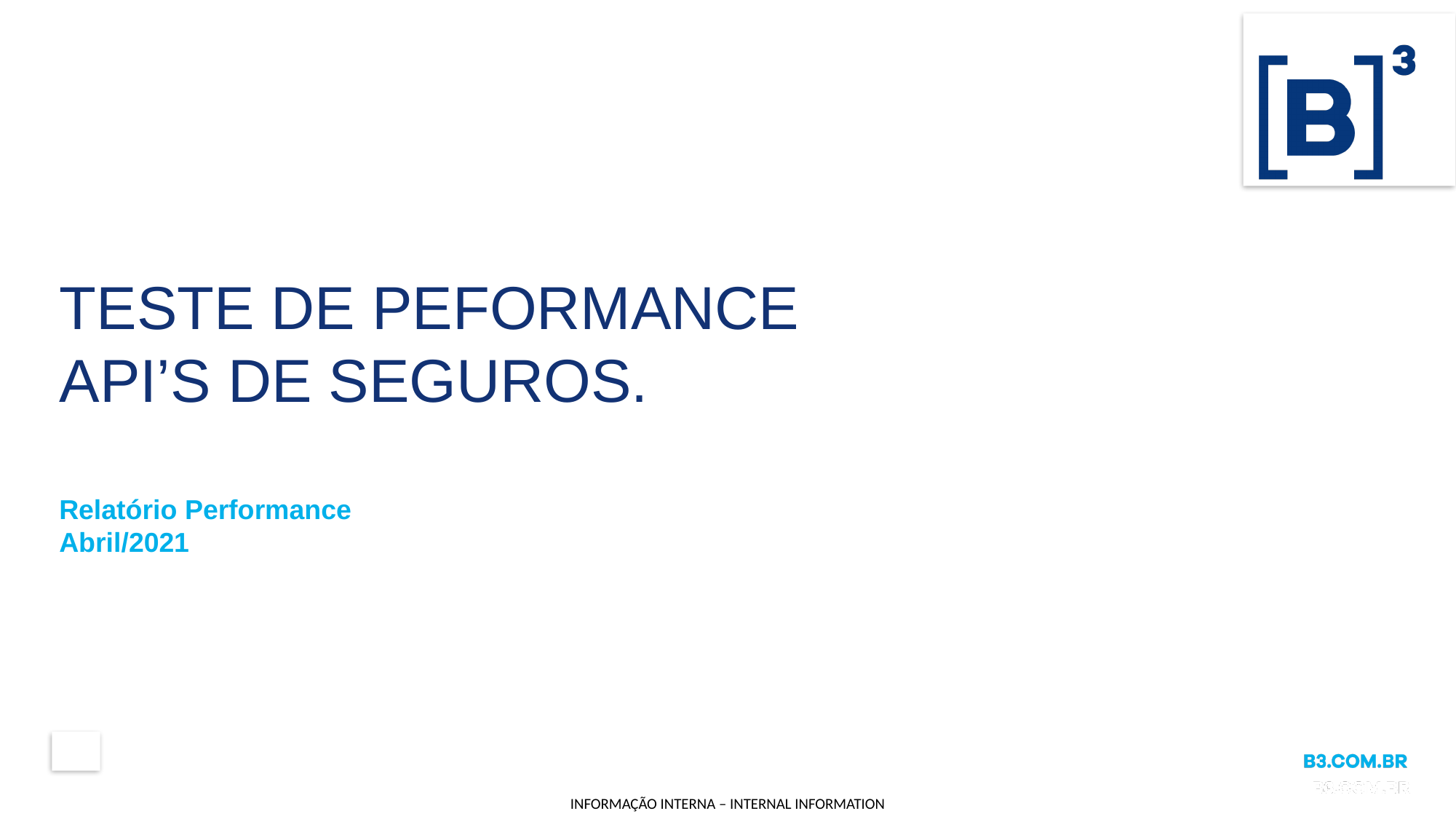

# TESTE DE PEFORMANCE API’S DE SEGUROS.
Relatório Performance​
Abril/2021